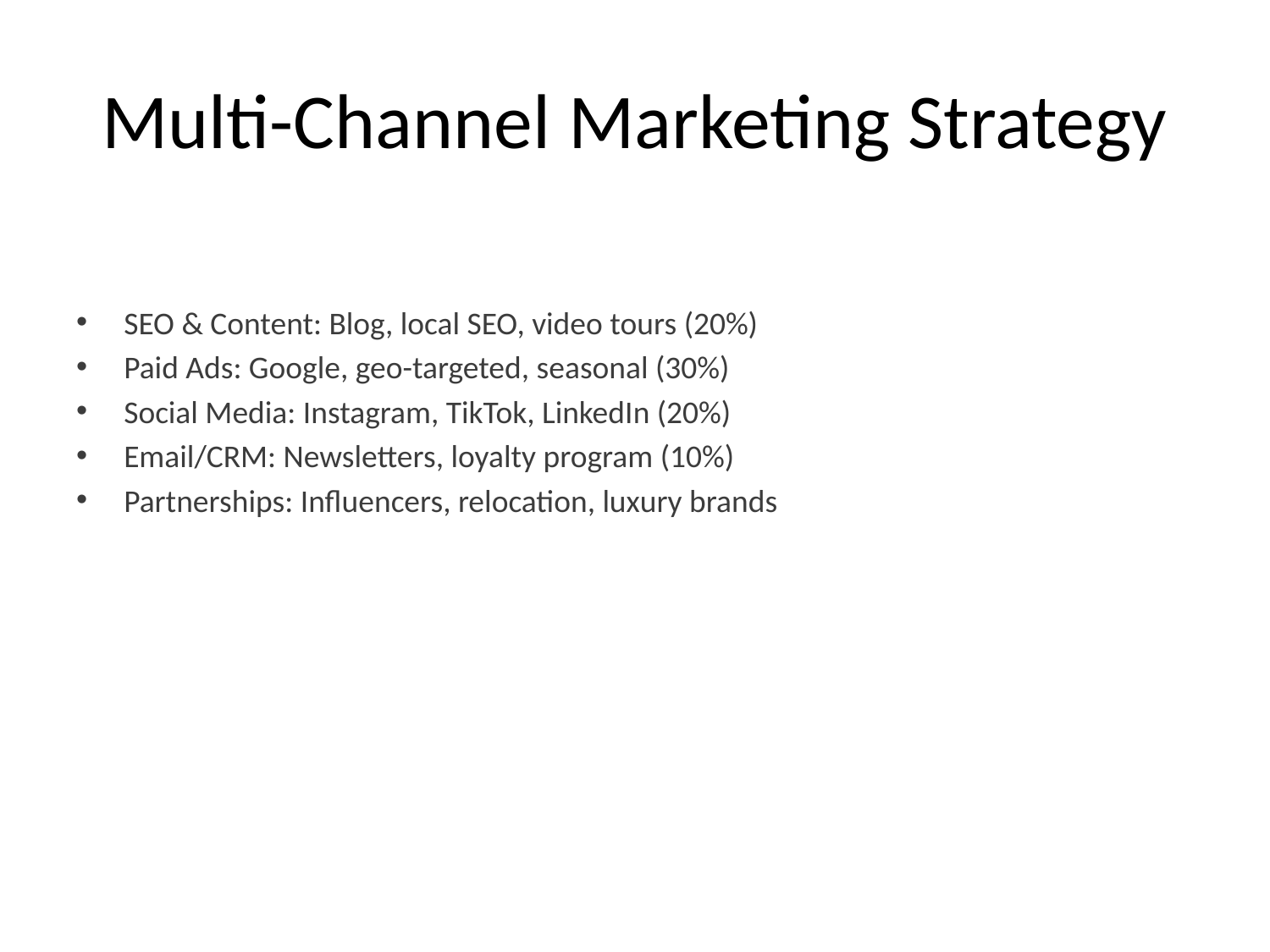

# Multi-Channel Marketing Strategy

SEO & Content: Blog, local SEO, video tours (20%)
Paid Ads: Google, geo-targeted, seasonal (30%)
Social Media: Instagram, TikTok, LinkedIn (20%)
Email/CRM: Newsletters, loyalty program (10%)
Partnerships: Influencers, relocation, luxury brands